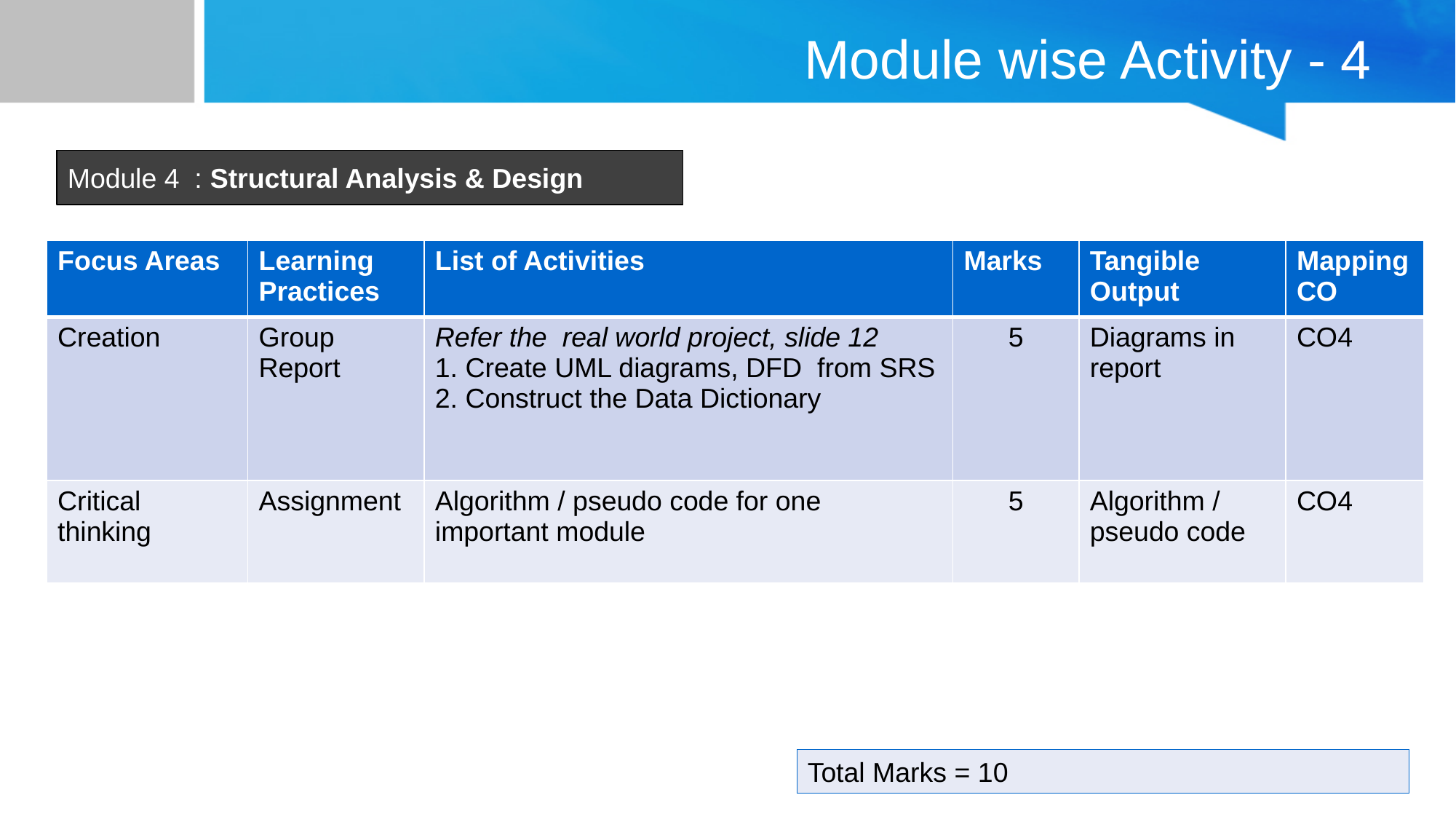

# Module wise Activity - 4
Module 4  : Structural Analysis & Design
| Focus Areas | Learning Practices | List of Activities | Marks | Tangible Output | Mapping CO |
| --- | --- | --- | --- | --- | --- |
| Creation | Group Report | Refer the real world project, slide 12 1. Create UML diagrams, DFD from SRS 2. Construct the Data Dictionary | 5 | Diagrams in report | CO4 |
| Critical thinking | Assignment | Algorithm / pseudo code for one important module | 5 | Algorithm / pseudo code | CO4 |
Total Marks = 10